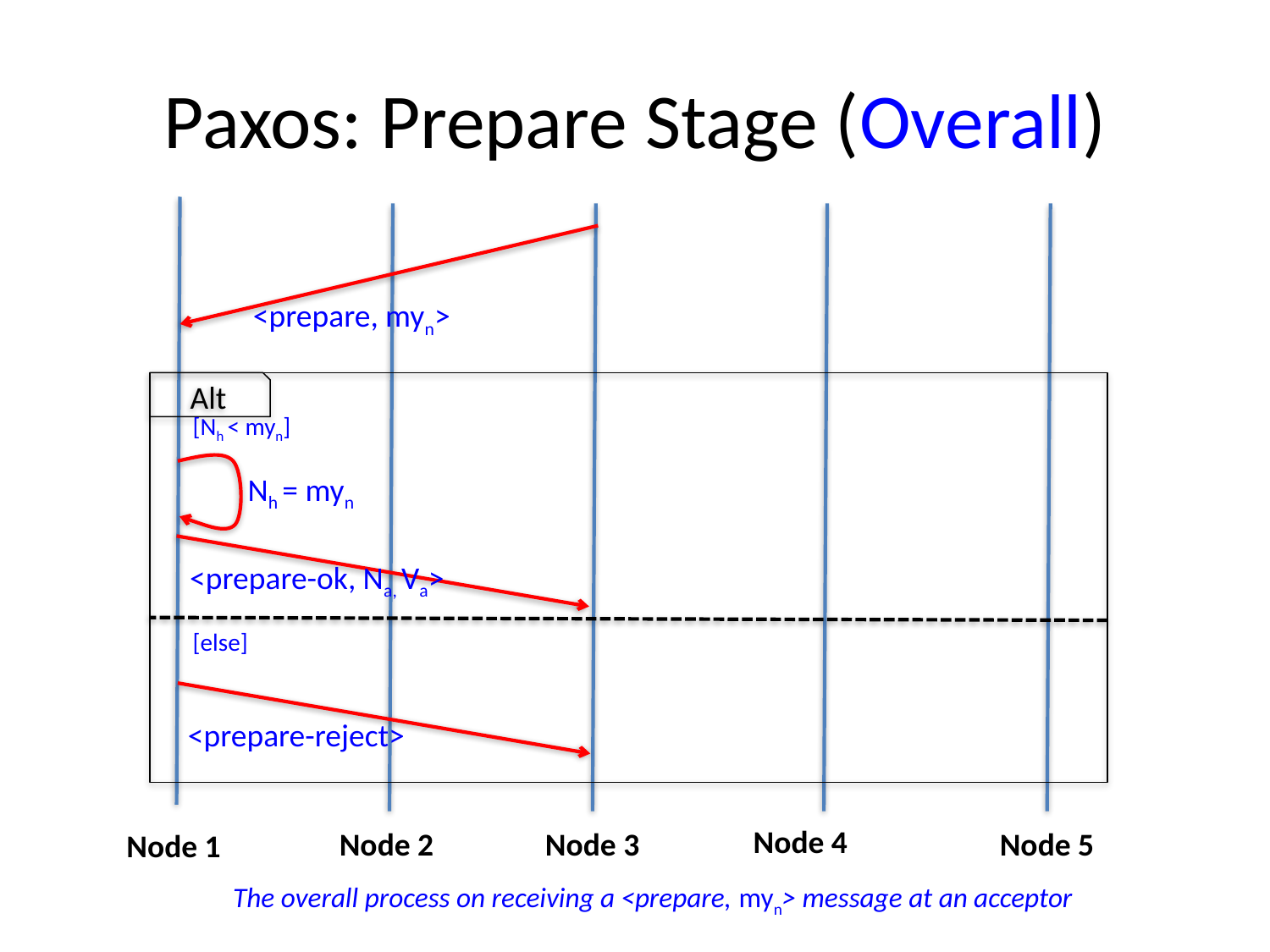

# Paxos: Prepare Stage (Overall)
<prepare, myn>

Alt
[Nh < myn]

Nh = myn
<prepare-ok, Na, Va>

[else]
<prepare-reject>

Node 4
Node 5
Node 2
Node 3
Node 1
The overall process on receiving a <prepare, myn> message at an acceptor